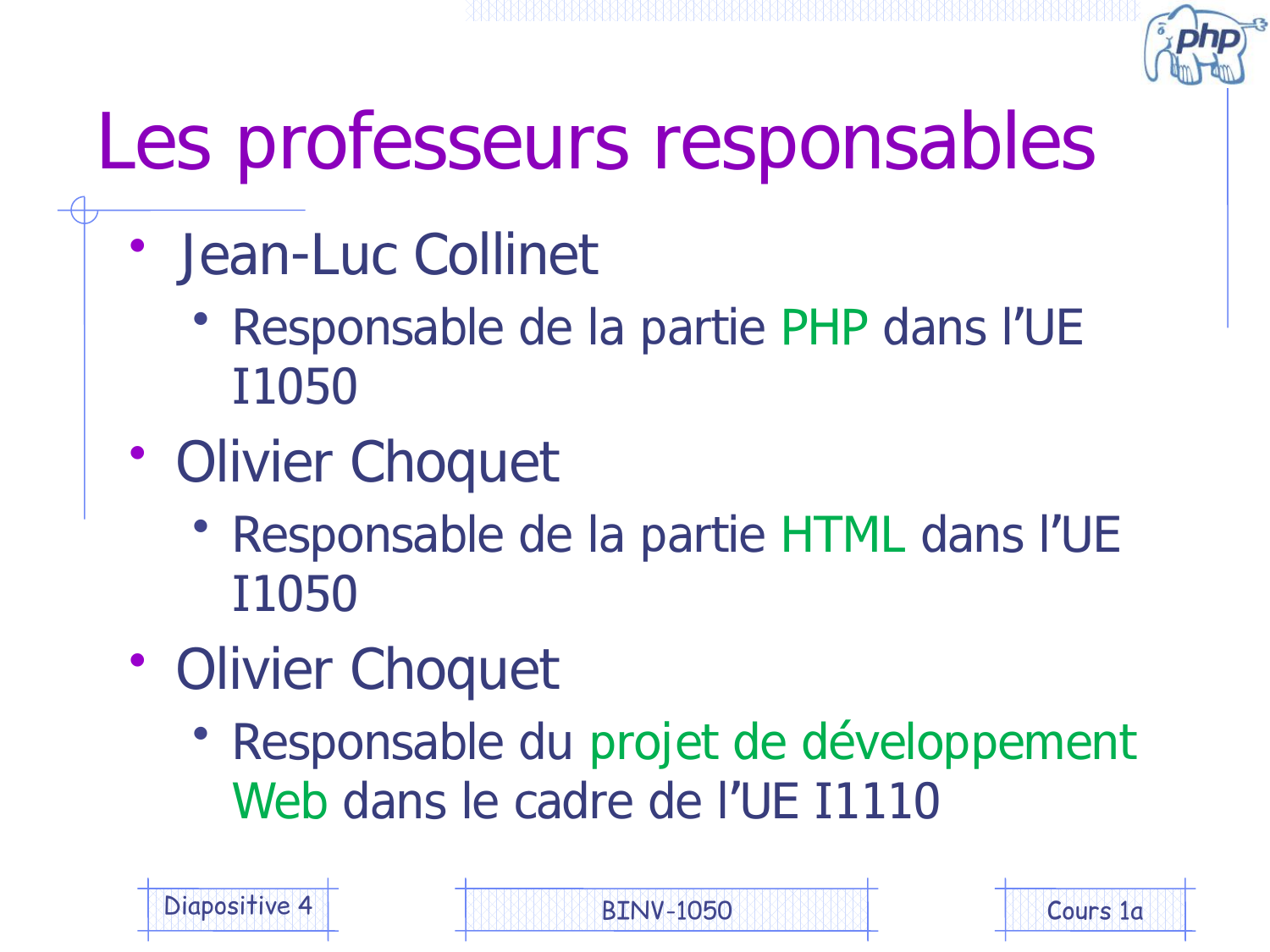

# Les professeurs responsables
Jean-Luc Collinet
Responsable de la partie PHP dans l’UE I1050
Olivier Choquet
Responsable de la partie HTML dans l’UE I1050
Olivier Choquet
Responsable du projet de développement Web dans le cadre de l’UE I1110
Diapositive 4
BINV-1050
Cours 1a